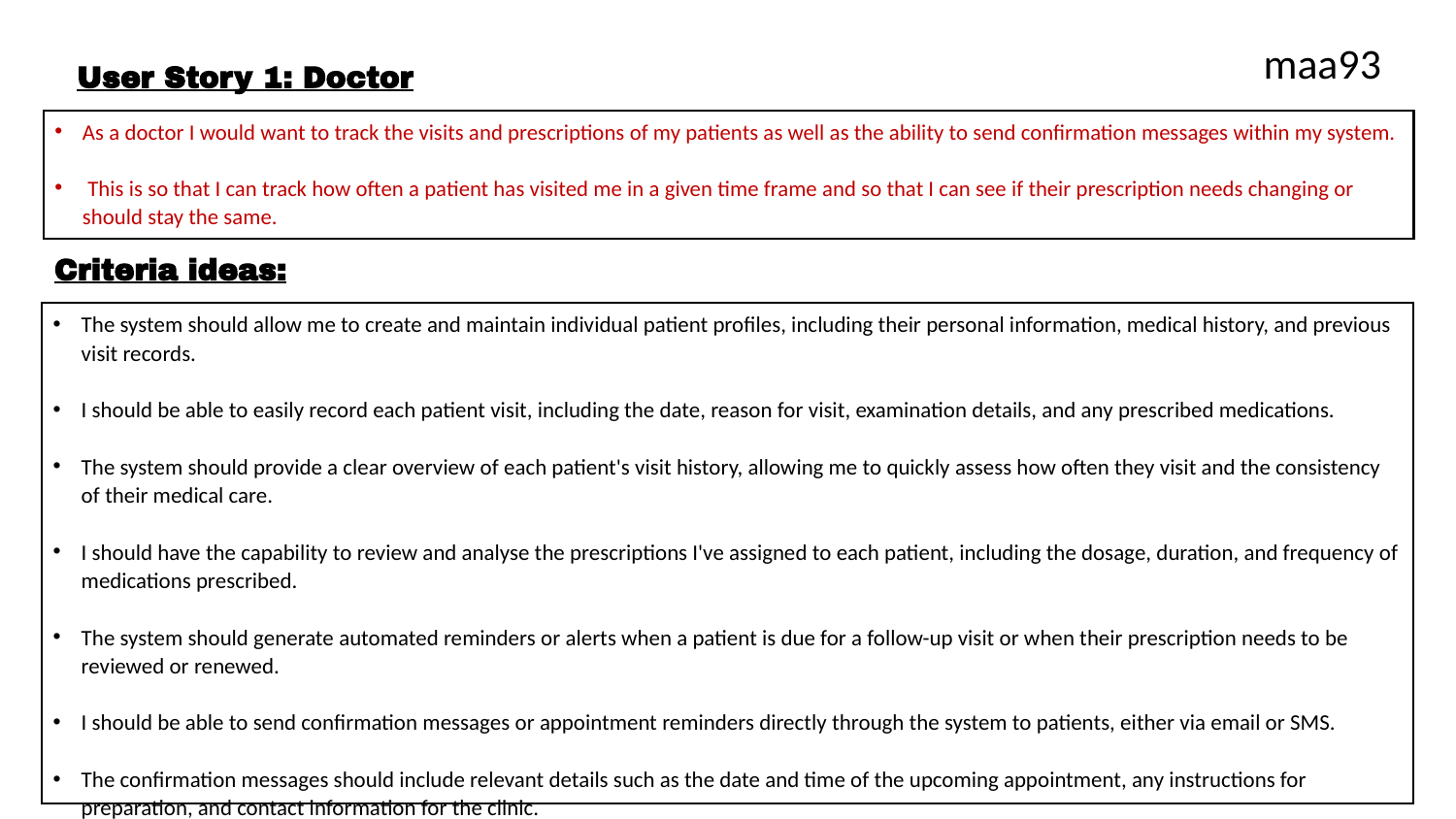

maa93
# User Story 1: Doctor
As a doctor I would want to track the visits and prescriptions of my patients as well as the ability to send confirmation messages within my system.
 This is so that I can track how often a patient has visited me in a given time frame and so that I can see if their prescription needs changing or should stay the same.

Criteria ideas:
The system should allow me to create and maintain individual patient profiles, including their personal information, medical history, and previous visit records.
I should be able to easily record each patient visit, including the date, reason for visit, examination details, and any prescribed medications.
The system should provide a clear overview of each patient's visit history, allowing me to quickly assess how often they visit and the consistency of their medical care.
I should have the capability to review and analyse the prescriptions I've assigned to each patient, including the dosage, duration, and frequency of medications prescribed.
The system should generate automated reminders or alerts when a patient is due for a follow-up visit or when their prescription needs to be reviewed or renewed.
I should be able to send confirmation messages or appointment reminders directly through the system to patients, either via email or SMS.
The confirmation messages should include relevant details such as the date and time of the upcoming appointment, any instructions for preparation, and contact information for the clinic.